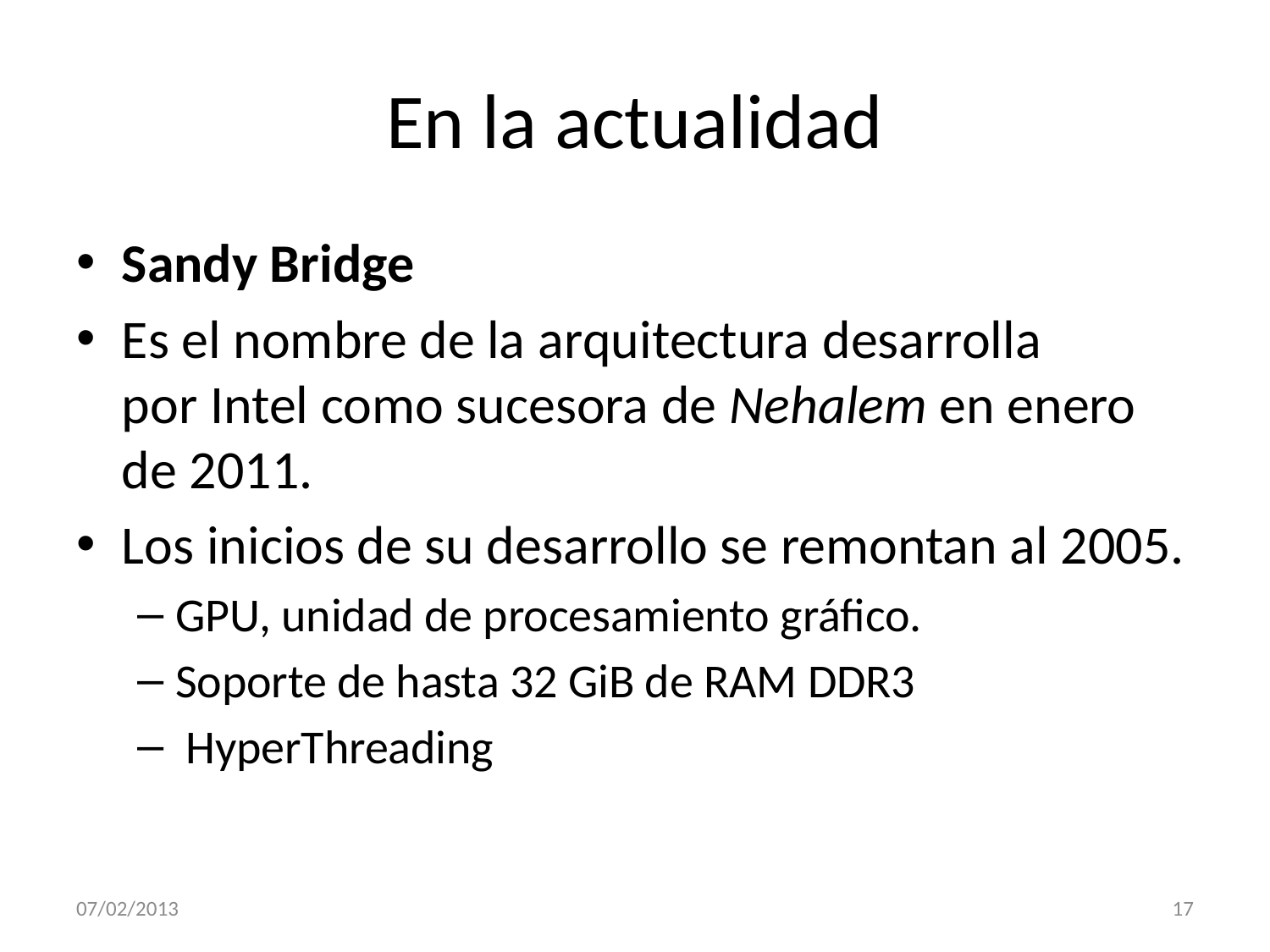

# En la actualidad
Sandy Bridge
Es el nombre de la arquitectura desarrolla por Intel como sucesora de Nehalem en enero de 2011.
Los inicios de su desarrollo se remontan al 2005.
GPU, unidad de procesamiento gráfico.
Soporte de hasta 32 GiB de RAM DDR3
 HyperThreading

07/02/2013
17